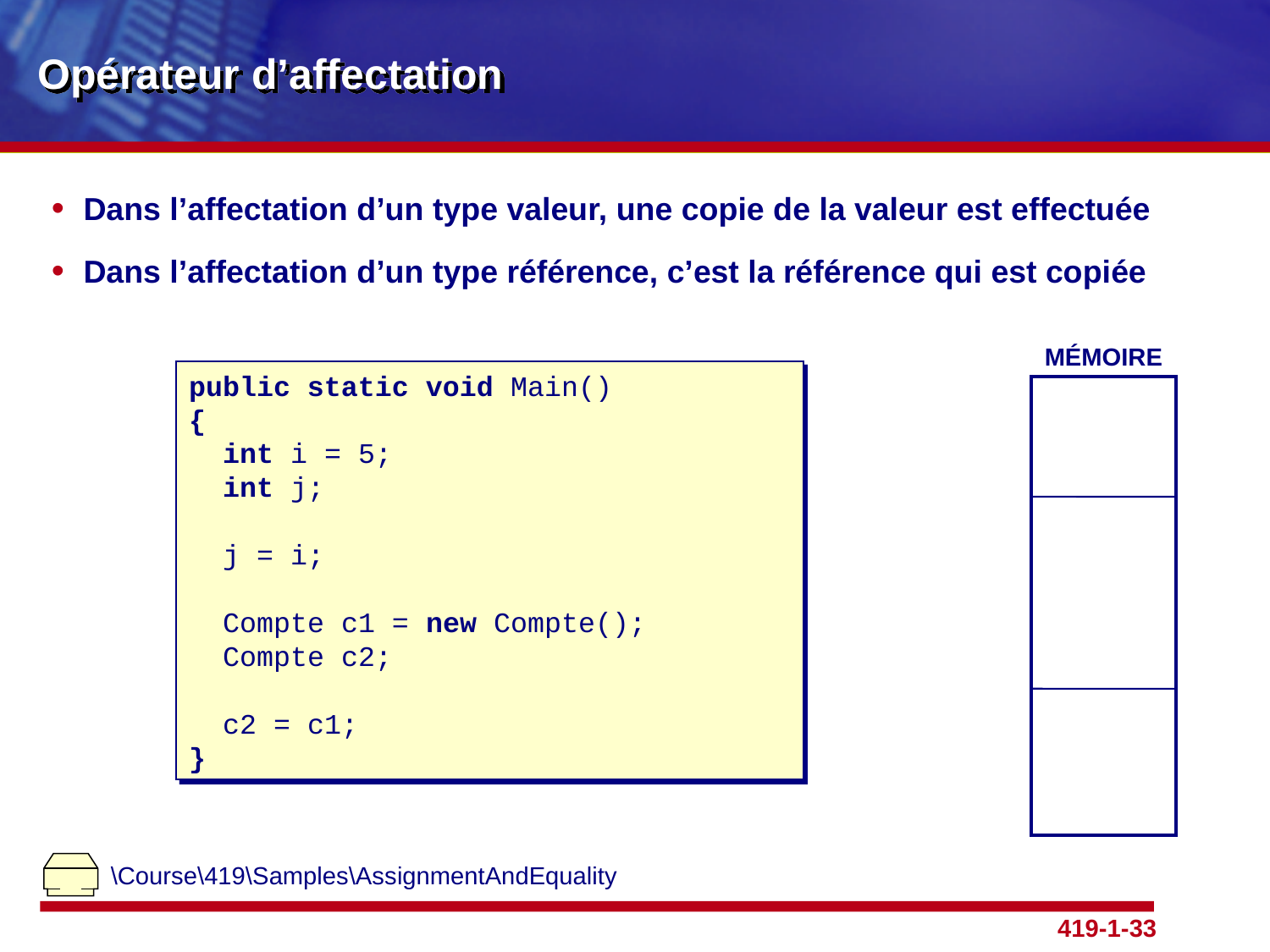

# Opérateur d’affectation
Dans l’affectation d’un type valeur, une copie de la valeur est effectuée
Dans l’affectation d’un type référence, c’est la référence qui est copiée
MÉMOIRE
public static void Main()
{
  int i = 5;
  int j;

  j = i;

  Compte c1 = new Compte();
  Compte c2;

  c2 = c1;
}
|  |
| --- |

\Course\419\Samples\AssignmentAndEquality